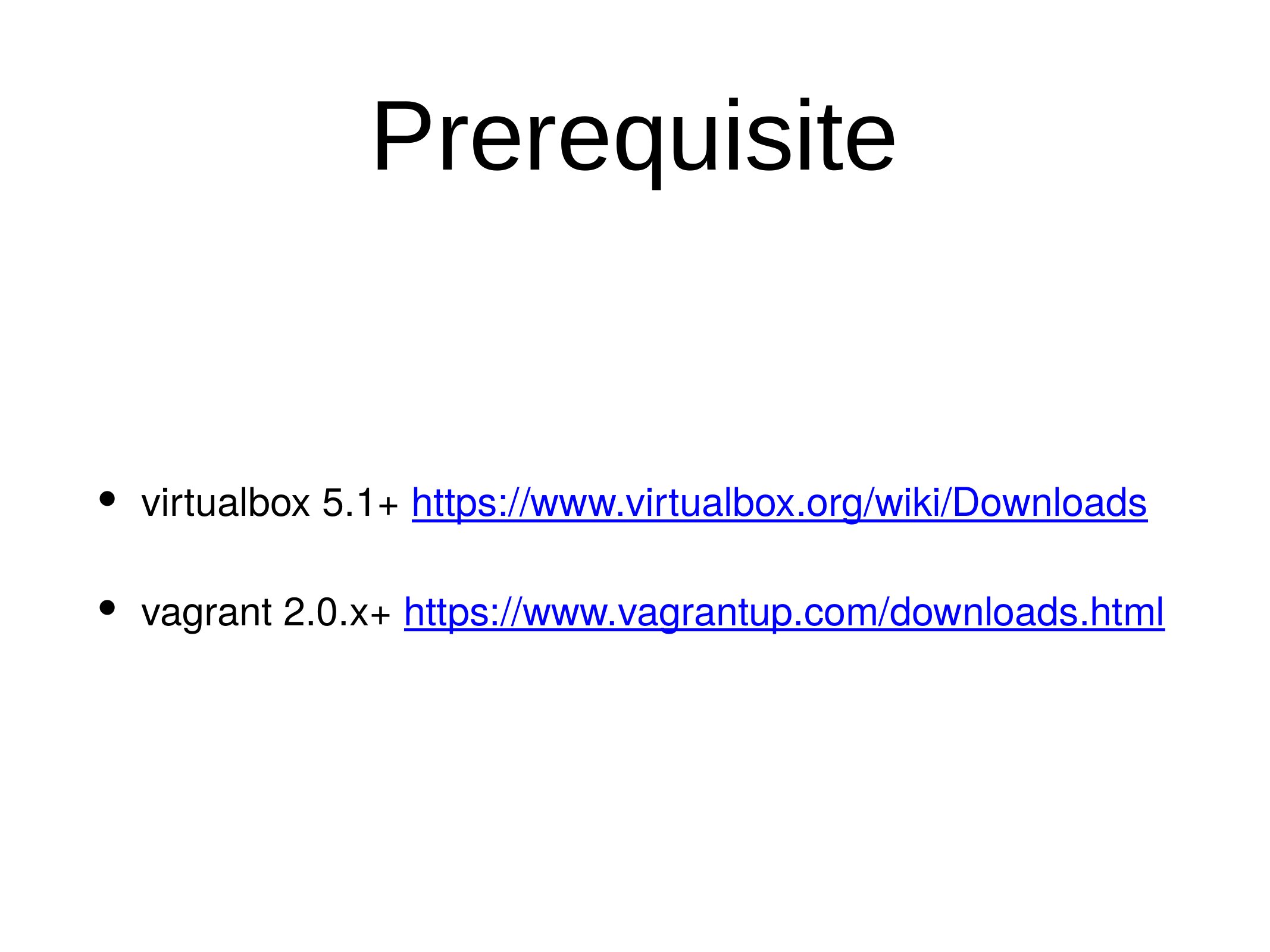

# Prerequisite
virtualbox 5.1+ https://www.virtualbox.org/wiki/Downloads
vagrant 2.0.x+ https://www.vagrantup.com/downloads.html